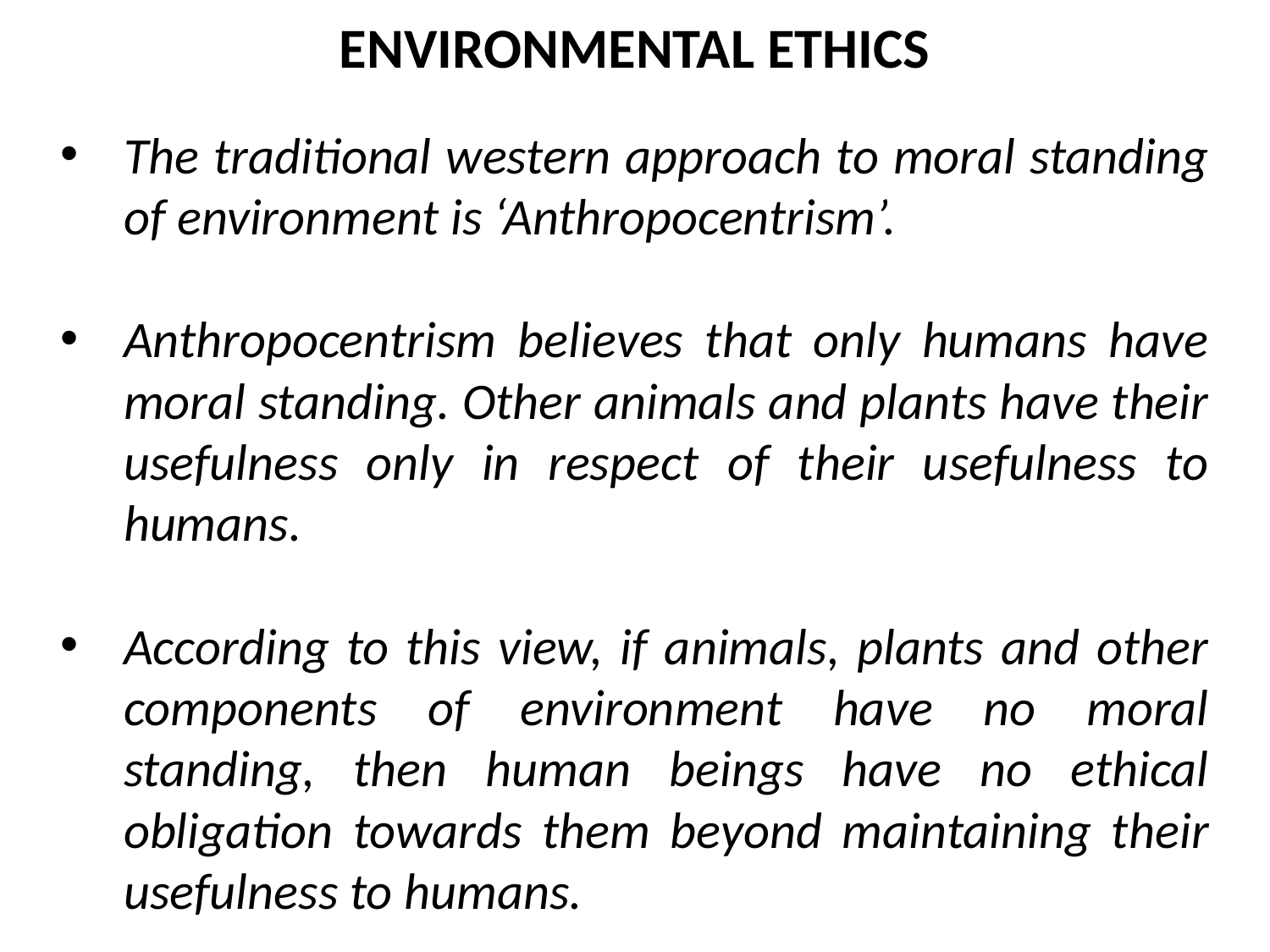

ENVIRONMENTAL ETHICS
The traditional western approach to moral standing of environment is ‘Anthropocentrism’.

Anthropocentrism believes that only humans have moral standing. Other animals and plants have their usefulness only in respect of their usefulness to humans.

According to this view, if animals, plants and other components of environment have no moral standing, then human beings have no ethical obligation towards them beyond maintaining their usefulness to humans.